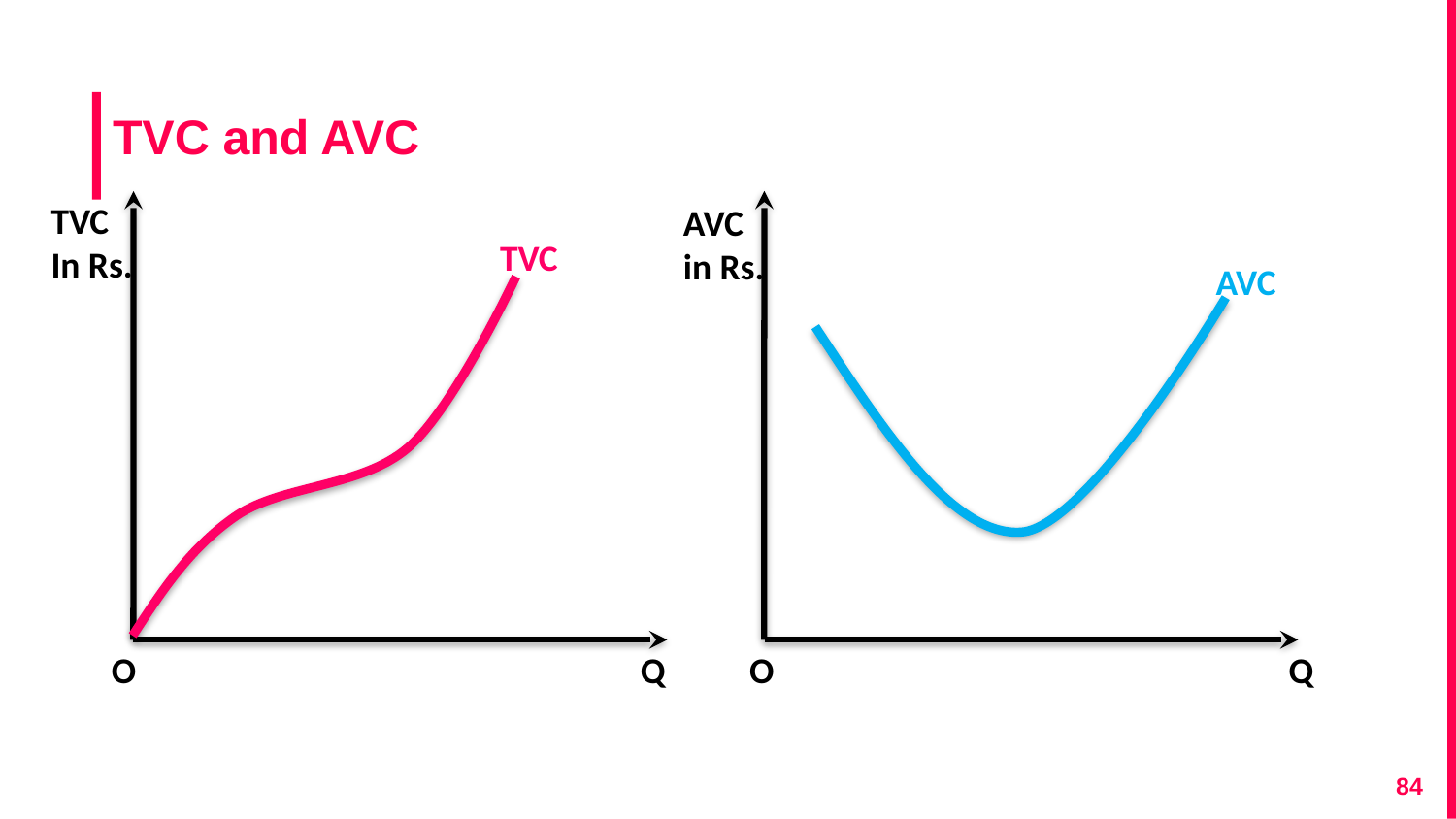

# TVC and AVC

TVC
In Rs.
AVC
in Rs.
TVC
AVC

O
Q
O
Q
84